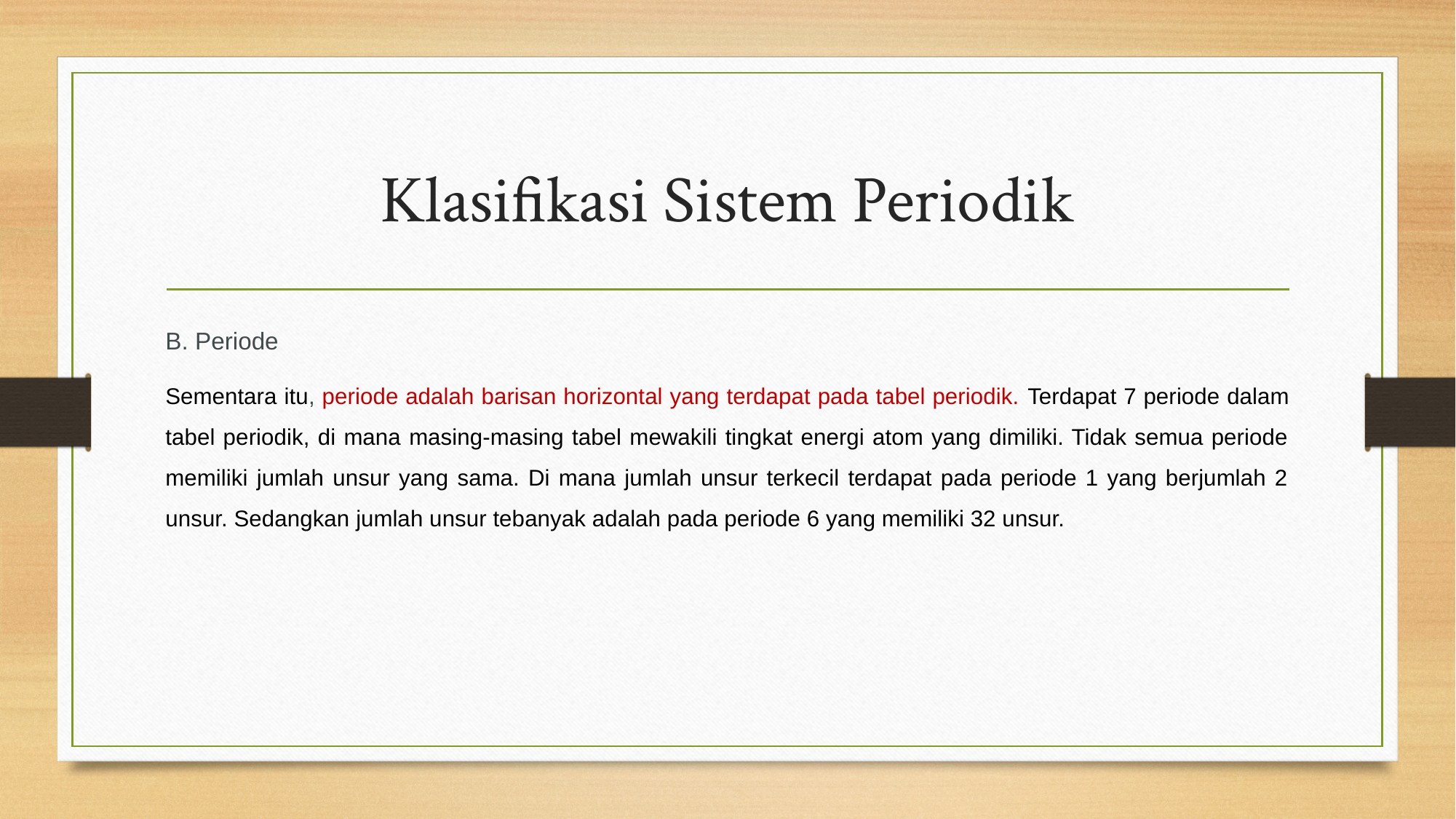

# Klasifikasi Sistem Periodik
B. Periode
Sementara itu, periode adalah barisan horizontal yang terdapat pada tabel periodik. Terdapat 7 periode dalam tabel periodik, di mana masing-masing tabel mewakili tingkat energi atom yang dimiliki. Tidak semua periode memiliki jumlah unsur yang sama. Di mana jumlah unsur terkecil terdapat pada periode 1 yang berjumlah 2 unsur. Sedangkan jumlah unsur tebanyak adalah pada periode 6 yang memiliki 32 unsur.